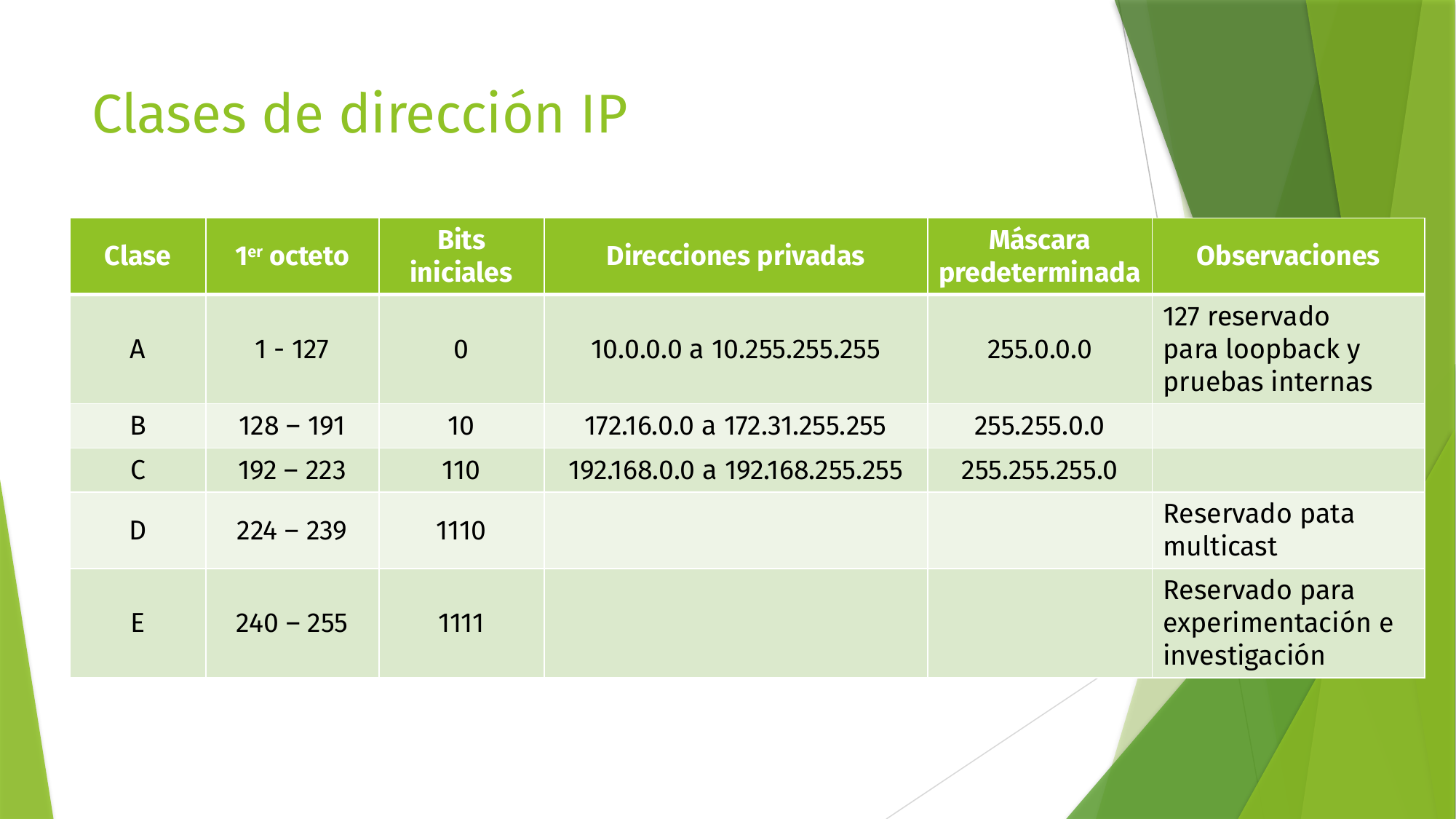

# Clases de dirección IP
| Clase | 1er octeto | Bits iniciales | Direcciones privadas | Máscara predeterminada | Observaciones |
| --- | --- | --- | --- | --- | --- |
| A | 1 - 127 | 0 | 10.0.0.0 a 10.255.255.255 | 255.0.0.0 | 127 reservado para loopback y pruebas internas |
| B | 128 – 191 | 10 | 172.16.0.0 a 172.31.255.255 | 255.255.0.0 |  |
| C | 192 – 223 | 110 | 192.168.0.0 a 192.168.255.255 | 255.255.255.0 |  |
| D | 224 – 239 | 1110 |  |  | Reservado pata multicast |
| E | 240 – 255 | 1111 |  |  | Reservado para experimentación e investigación |